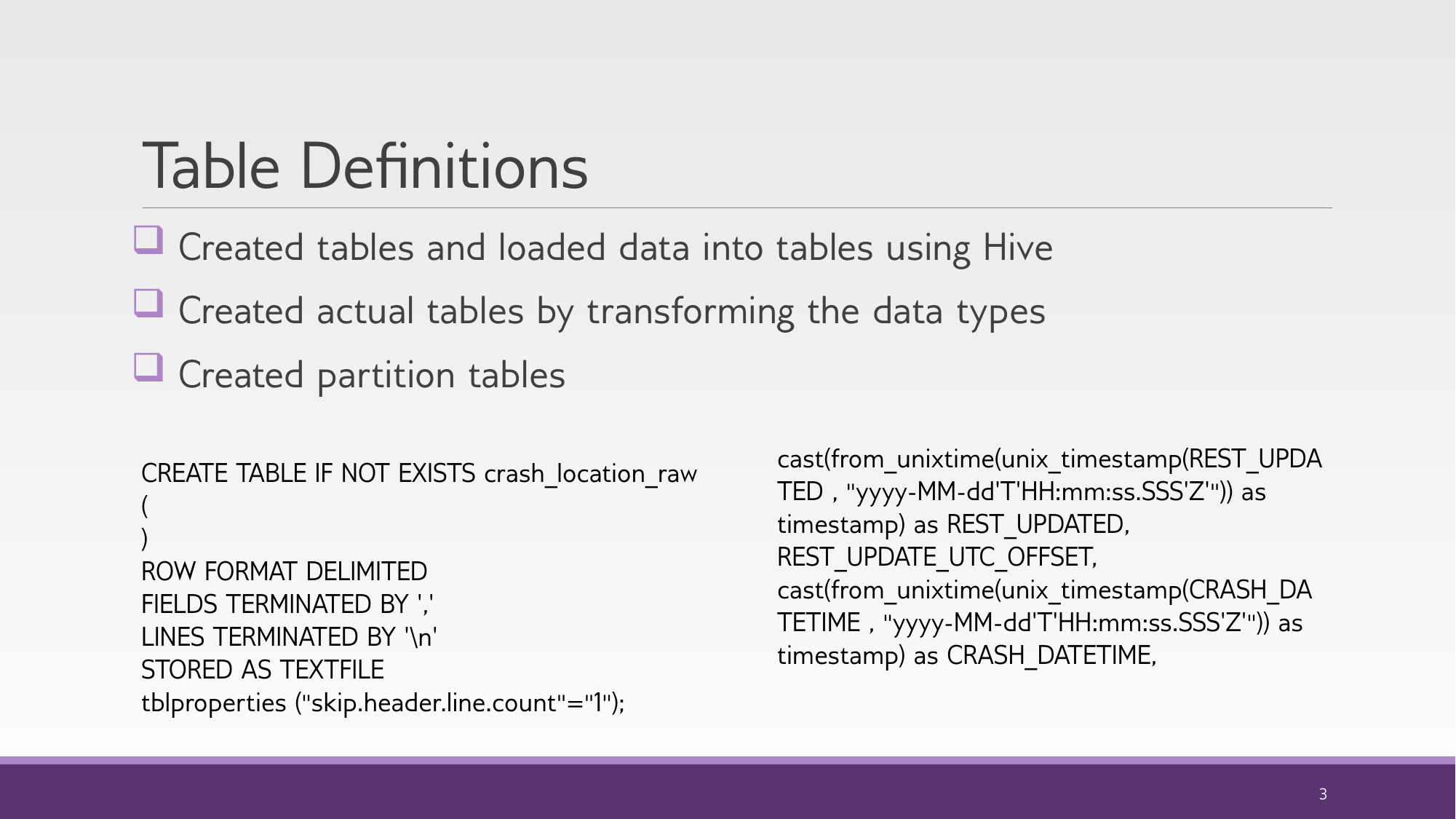

# Table Definitions
 Created tables and loaded data into tables using Hive
 Created actual tables by transforming the data types
 Created partition tables

cast(from_unixtime(unix_timestamp(REST_UPDATED , "yyyy-MM-dd'T'HH:mm:ss.SSS'Z'")) as timestamp) as REST_UPDATED,
REST_UPDATE_UTC_OFFSET,
cast(from_unixtime(unix_timestamp(CRASH_DATETIME , "yyyy-MM-dd'T'HH:mm:ss.SSS'Z'")) as timestamp) as CRASH_DATETIME,

CREATE TABLE IF NOT EXISTS crash_location_raw
(
)
ROW FORMAT DELIMITED
FIELDS TERMINATED BY ','
LINES TERMINATED BY '\n'
STORED AS TEXTFILE
tblproperties ("skip.header.line.count"="1");
3